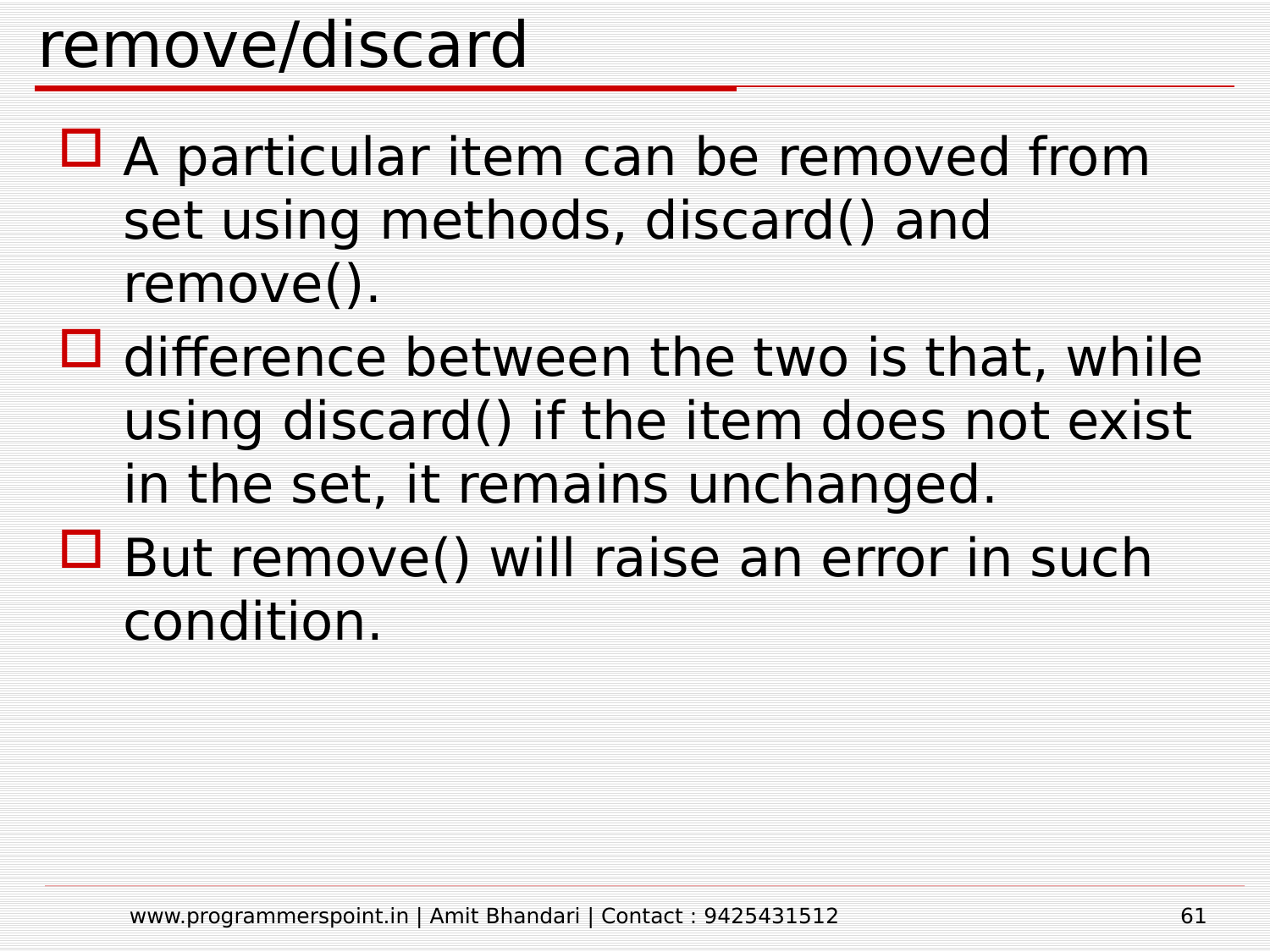

# remove/discard
A particular item can be removed from set using methods, discard() and remove().
difference between the two is that, while using discard() if the item does not exist in the set, it remains unchanged.
But remove() will raise an error in such condition.

www.programmerspoint.in | Amit Bhandari | Contact : 9425431512
61